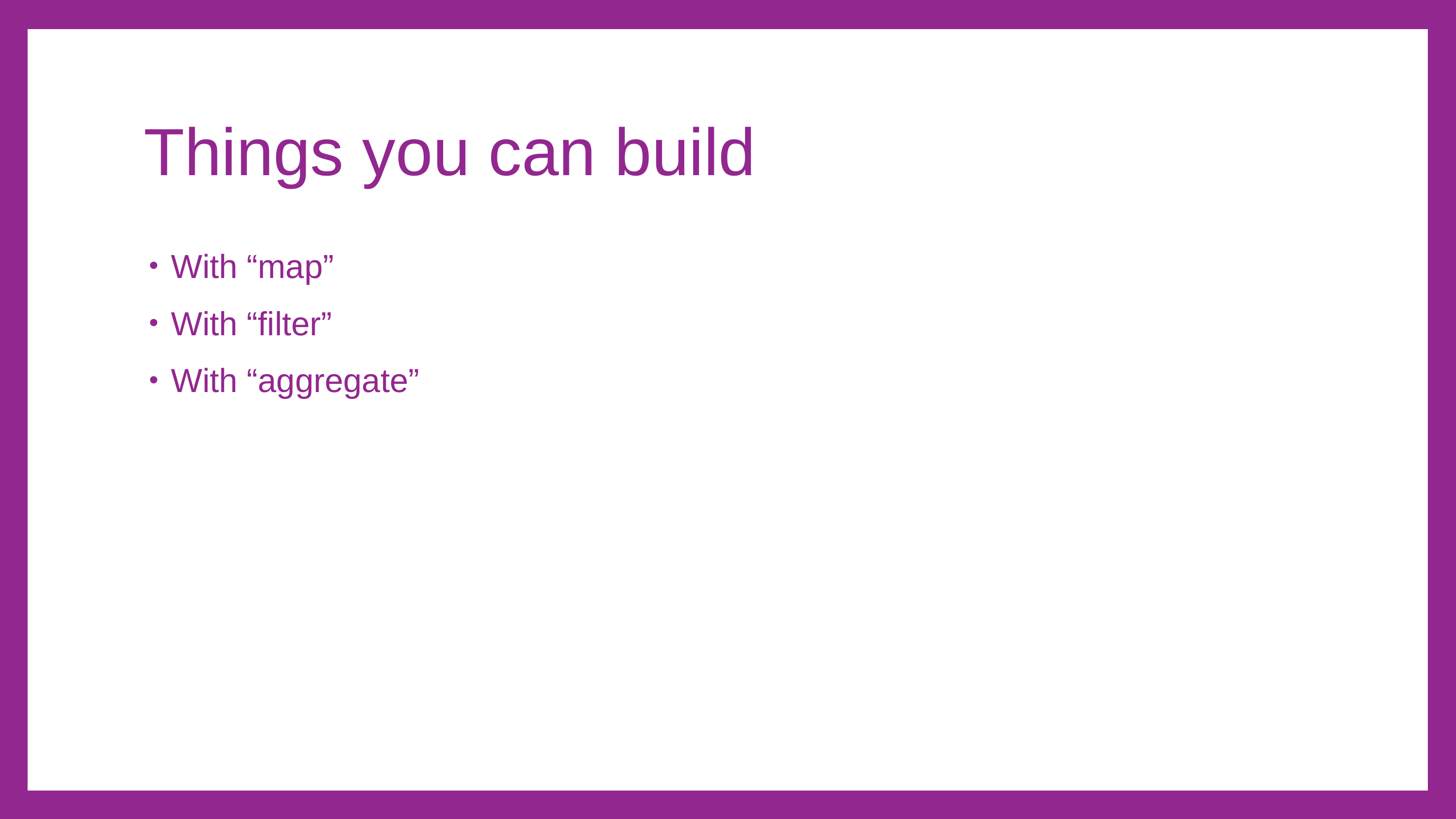

# Things you can build
With “map”
With “filter”
With “aggregate”